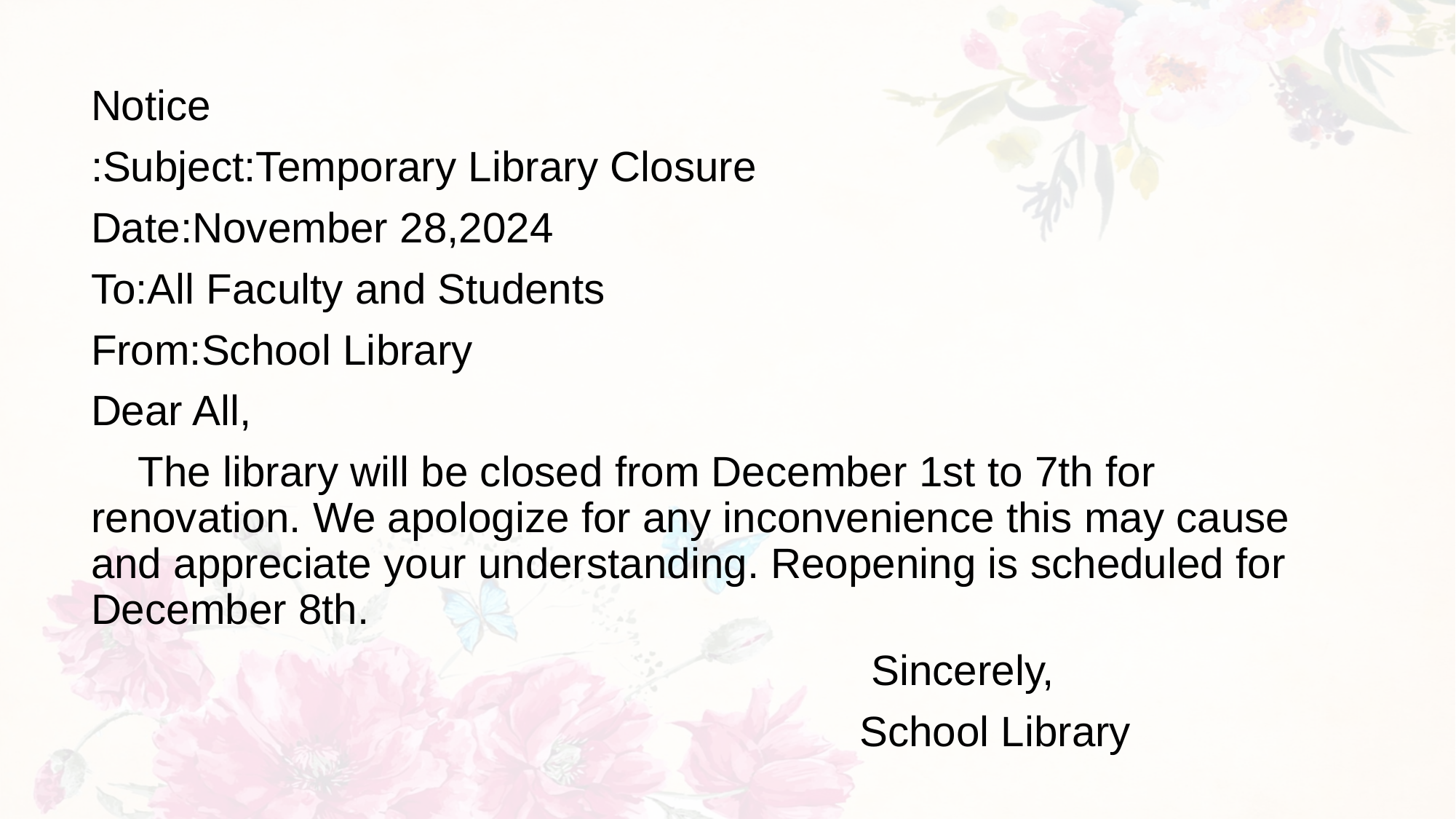

#
Notice
:Subject:Temporary Library Closure
Date:November 28,2024
To:All Faculty and Students
From:School Library
Dear All,
    The library will be closed from December 1st to 7th for renovation. We apologize for any inconvenience this may cause and appreciate your understanding. Reopening is scheduled for December 8th.
                                                                  Sincerely,
                                                                 School Library